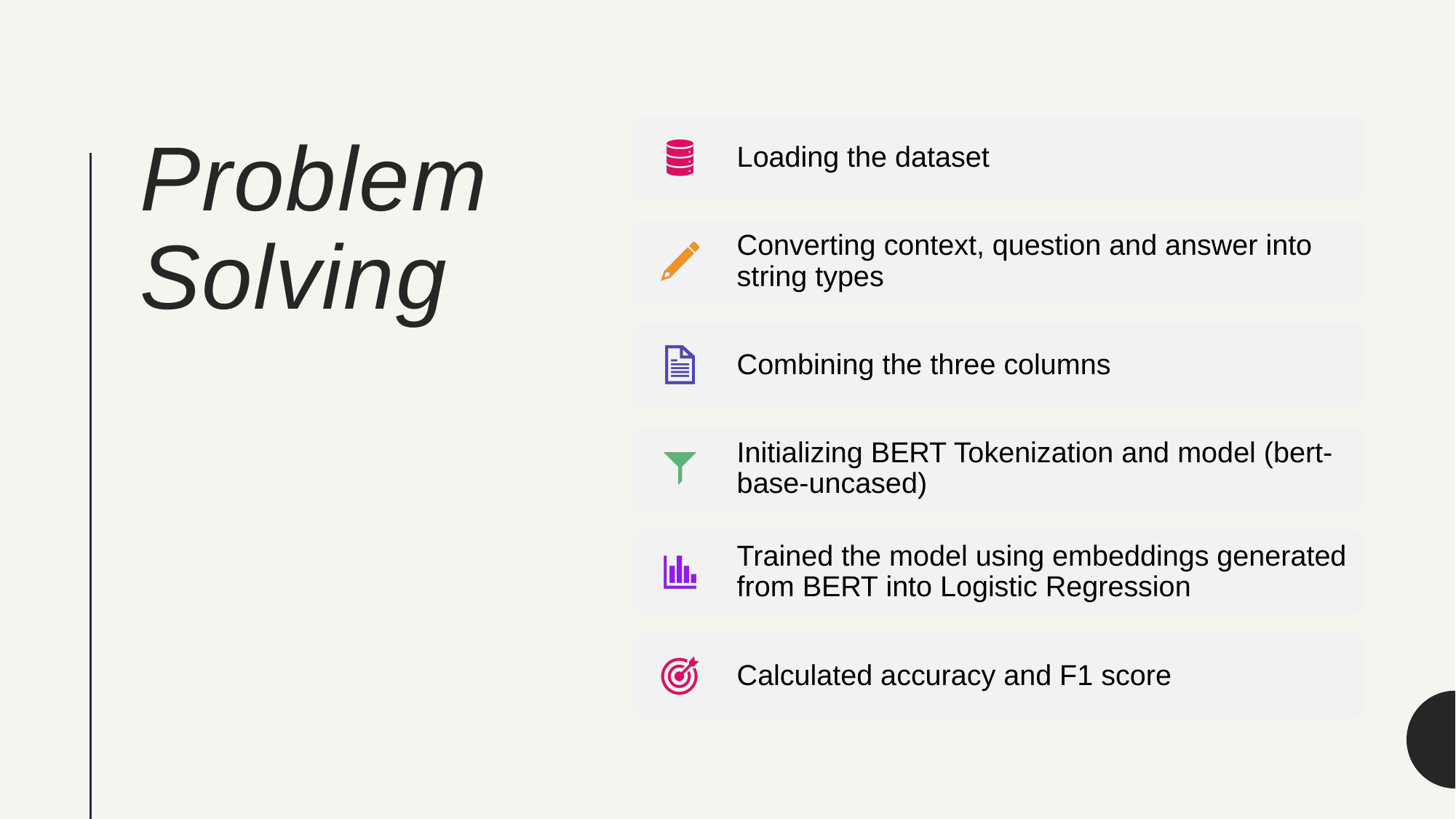

Loading the dataset
Converting context, question and answer into string types
Combining the three columns
Initializing BERT Tokenization and model (bert-base-uncased)
Trained the model using embeddings generated from BERT into Logistic Regression
Calculated accuracy and F1 score
# Problem Solving